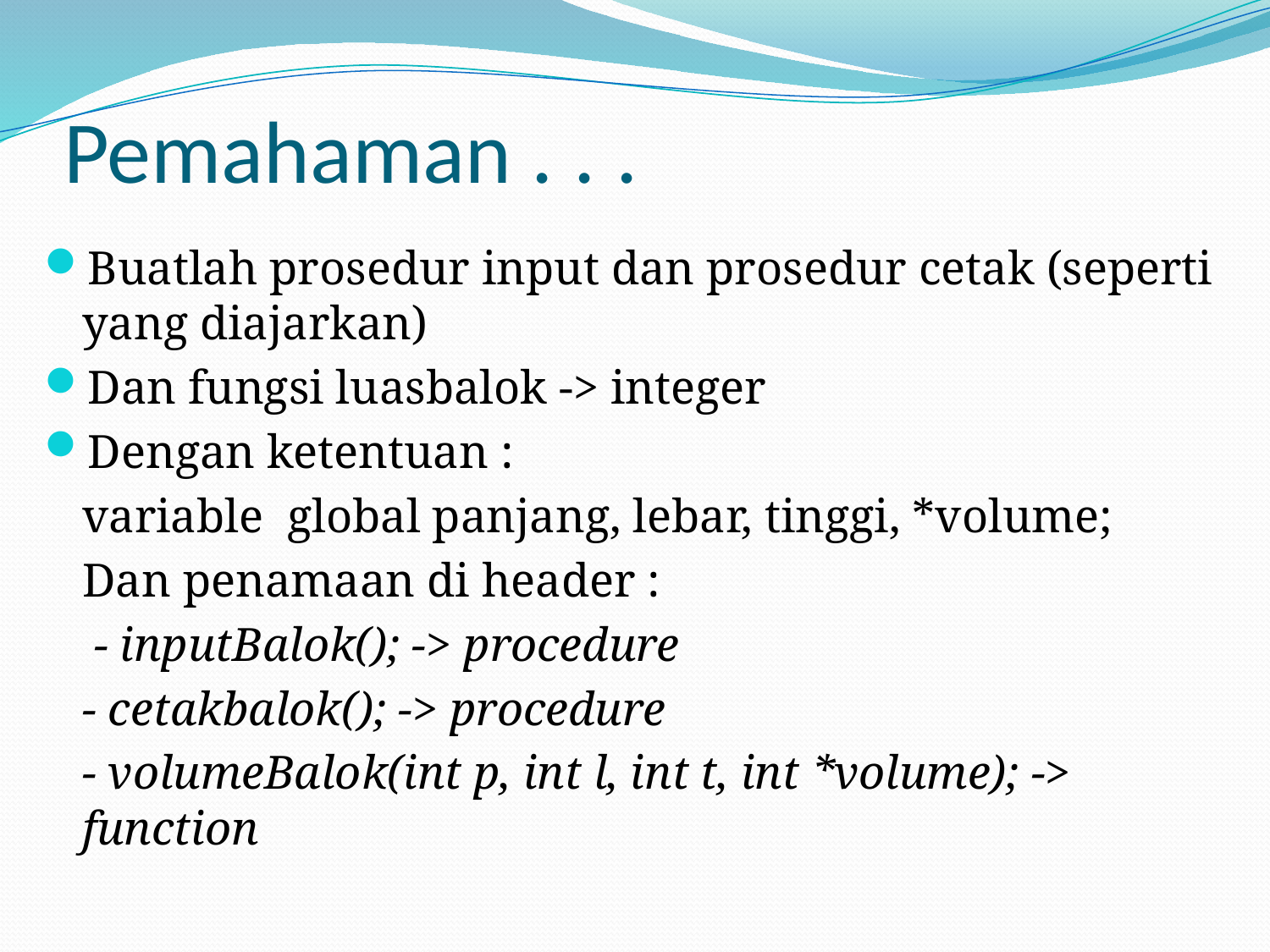

# Pemahaman . . .
Buatlah prosedur input dan prosedur cetak (seperti yang diajarkan)
Dan fungsi luasbalok -> integer
Dengan ketentuan :
	variable  global panjang, lebar, tinggi, *volume;
	Dan penamaan di header :
	 - inputBalok(); -> procedure
	- cetakbalok(); -> procedure
	- volumeBalok(int p, int l, int t, int *volume); -> function